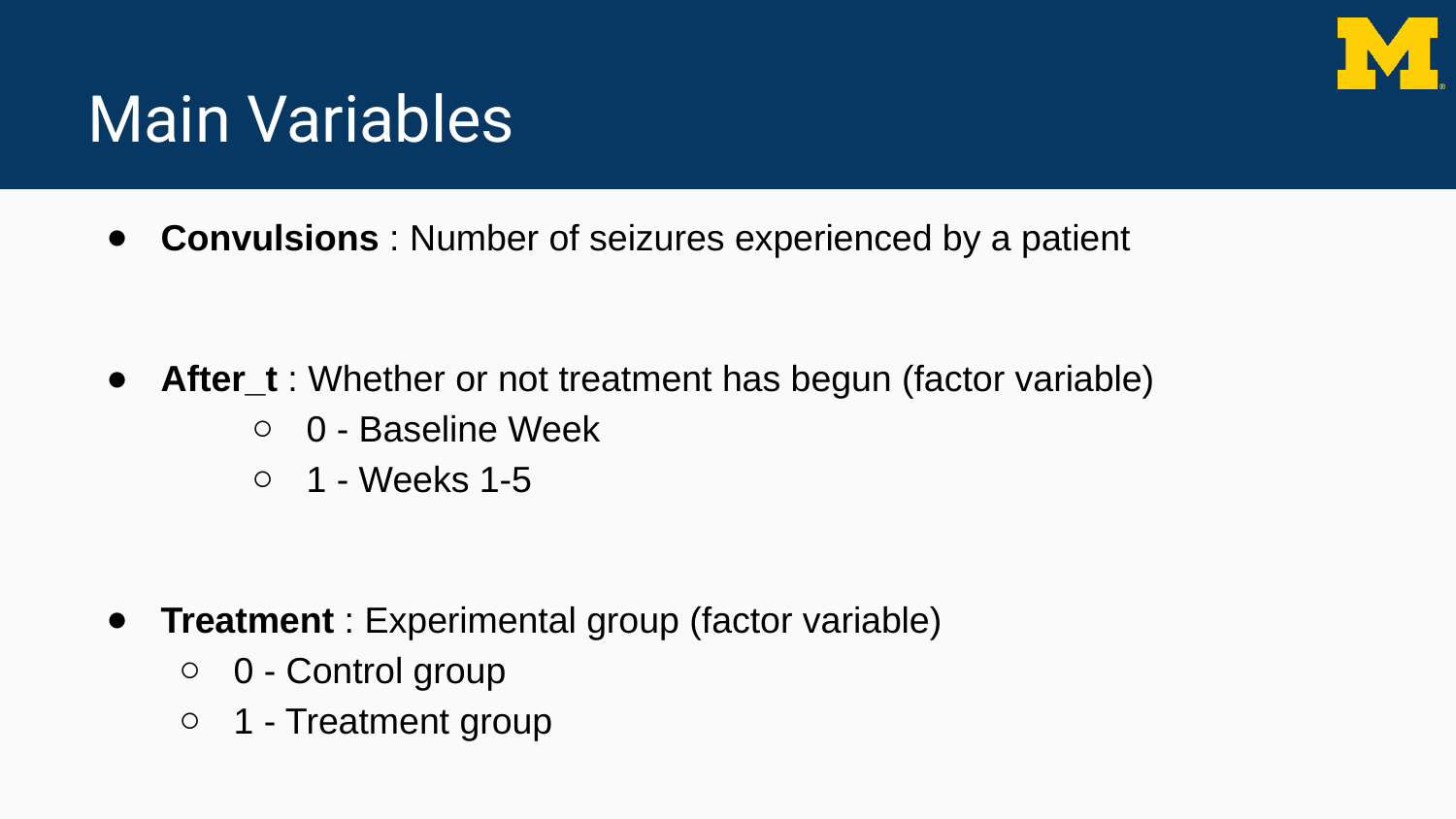

# Main Variables
Convulsions : Number of seizures experienced by a patient

After_t : Whether or not treatment has begun (factor variable)
0 - Baseline Week
1 - Weeks 1-5

Treatment : Experimental group (factor variable)
0 - Control group
1 - Treatment group